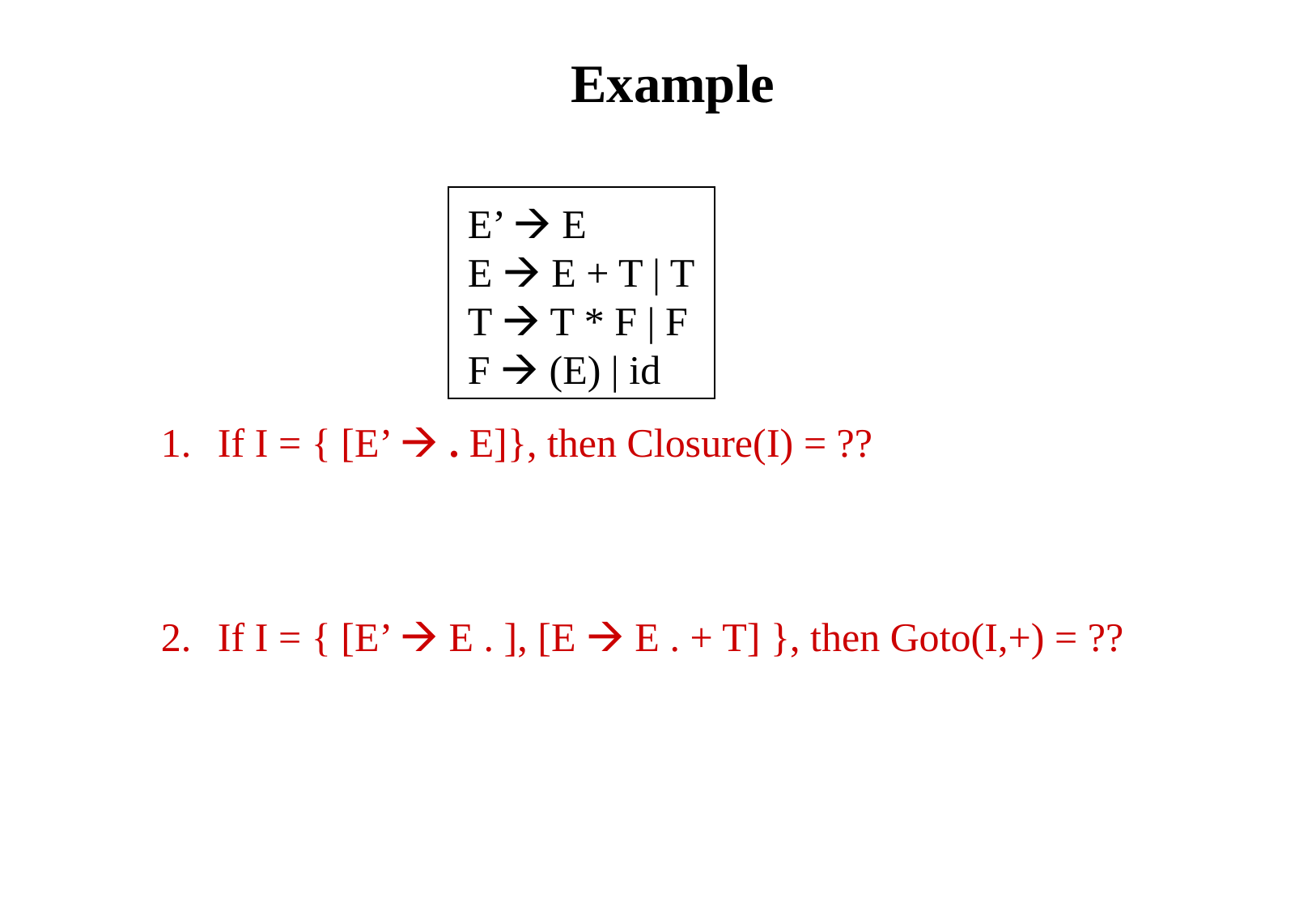

# Example

E’ 🡪 E
E 🡪 E + T | T
T 🡪 T * F | F
F 🡪 (E) | id
If I = { [E’ 🡪 . E]}, then Closure(I) = ??

If I = { [E’ 🡪 E . ], [E 🡪 E . + T] }, then Goto(I,+) = ??